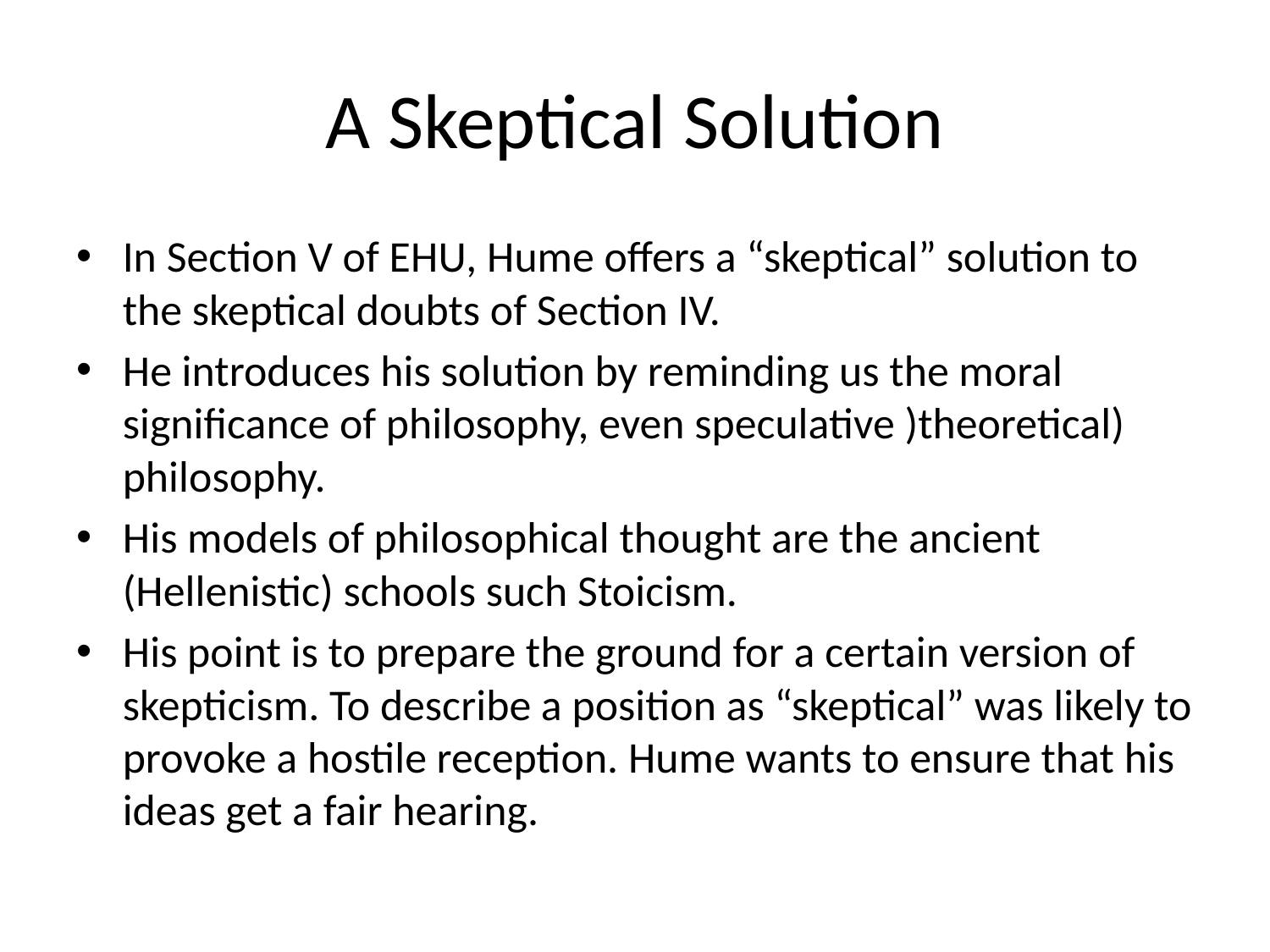

# A Skeptical Solution
In Section V of EHU, Hume offers a “skeptical” solution to the skeptical doubts of Section IV.
He introduces his solution by reminding us the moral significance of philosophy, even speculative )theoretical) philosophy.
His models of philosophical thought are the ancient (Hellenistic) schools such Stoicism.
His point is to prepare the ground for a certain version of skepticism. To describe a position as “skeptical” was likely to provoke a hostile reception. Hume wants to ensure that his ideas get a fair hearing.